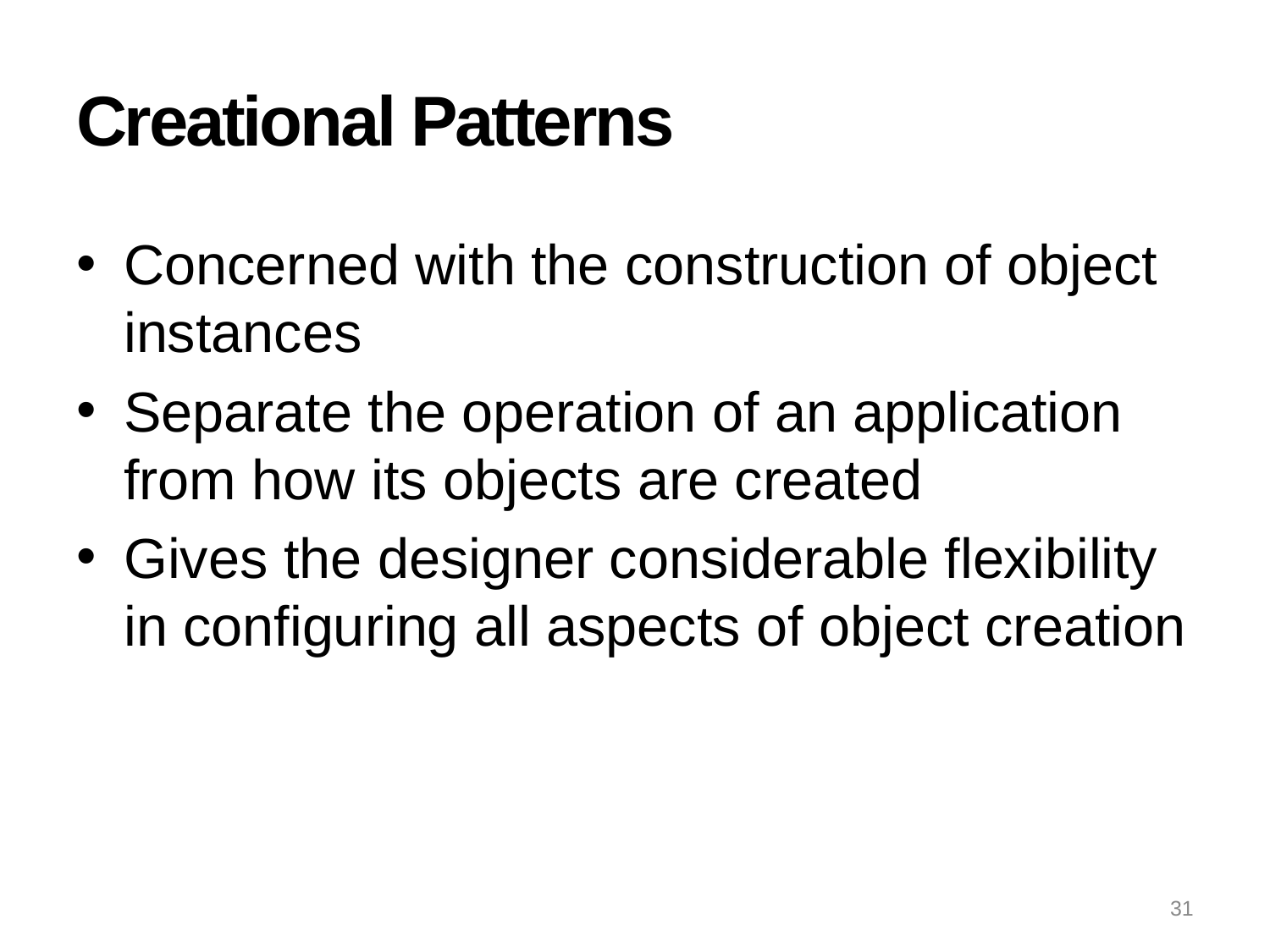

# Creational Patterns
Concerned with the construction of object instances
Separate the operation of an application from how its objects are created
Gives the designer considerable flexibility in configuring all aspects of object creation
31